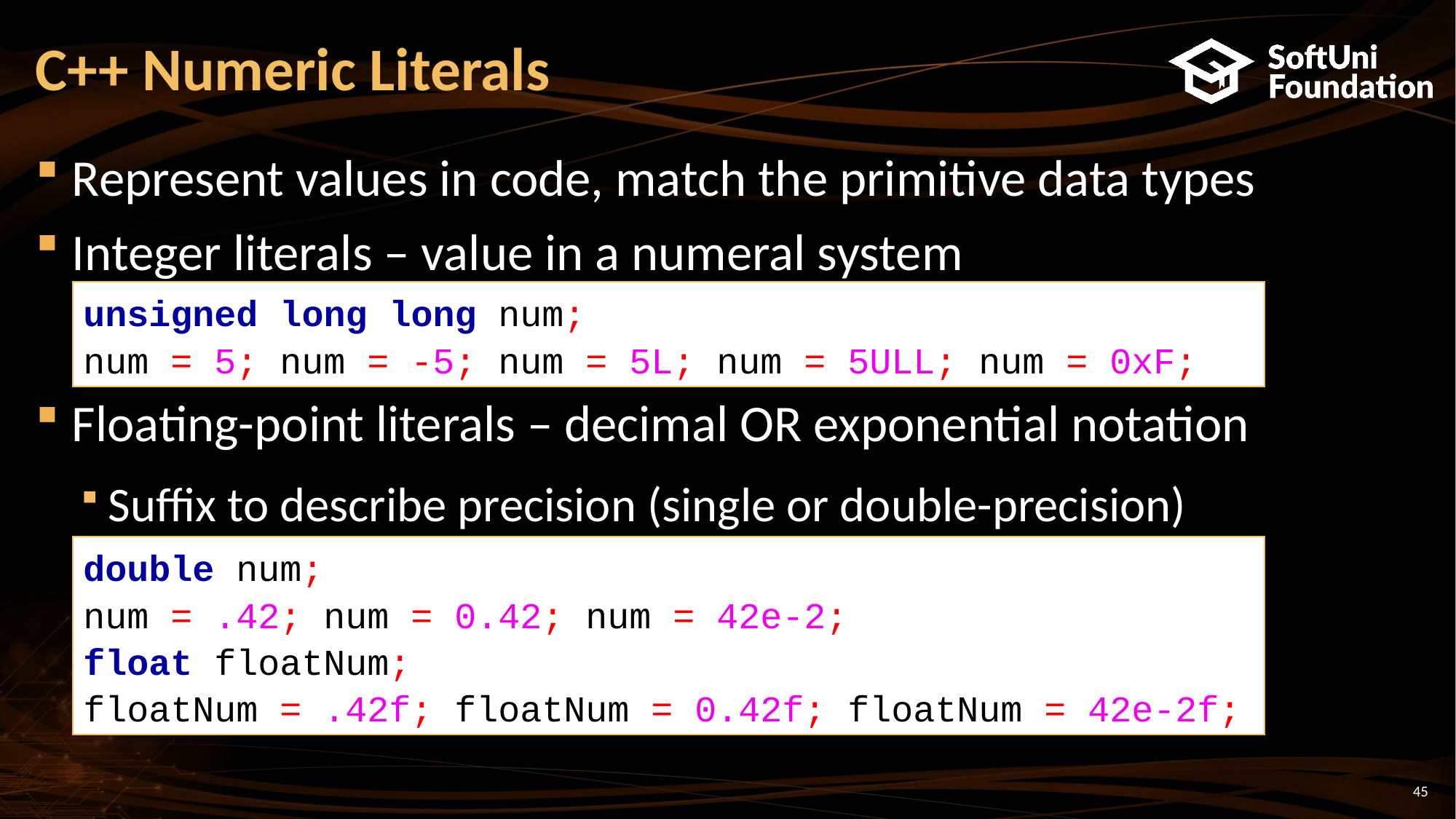

# C++ Numeric Literals
Represent values in code, match the primitive data types
Integer literals – value in a numeral system

Floating-point literals – decimal OR exponential notation
Suffix to describe precision (single or double-precision)

unsigned long long num;
num = 5; num = -5; num = 5L; num = 5ULL; num = 0xF;
double num;
num = .42; num = 0.42; num = 42e-2;
float floatNum;
floatNum = .42f; floatNum = 0.42f; floatNum = 42e-2f;
45